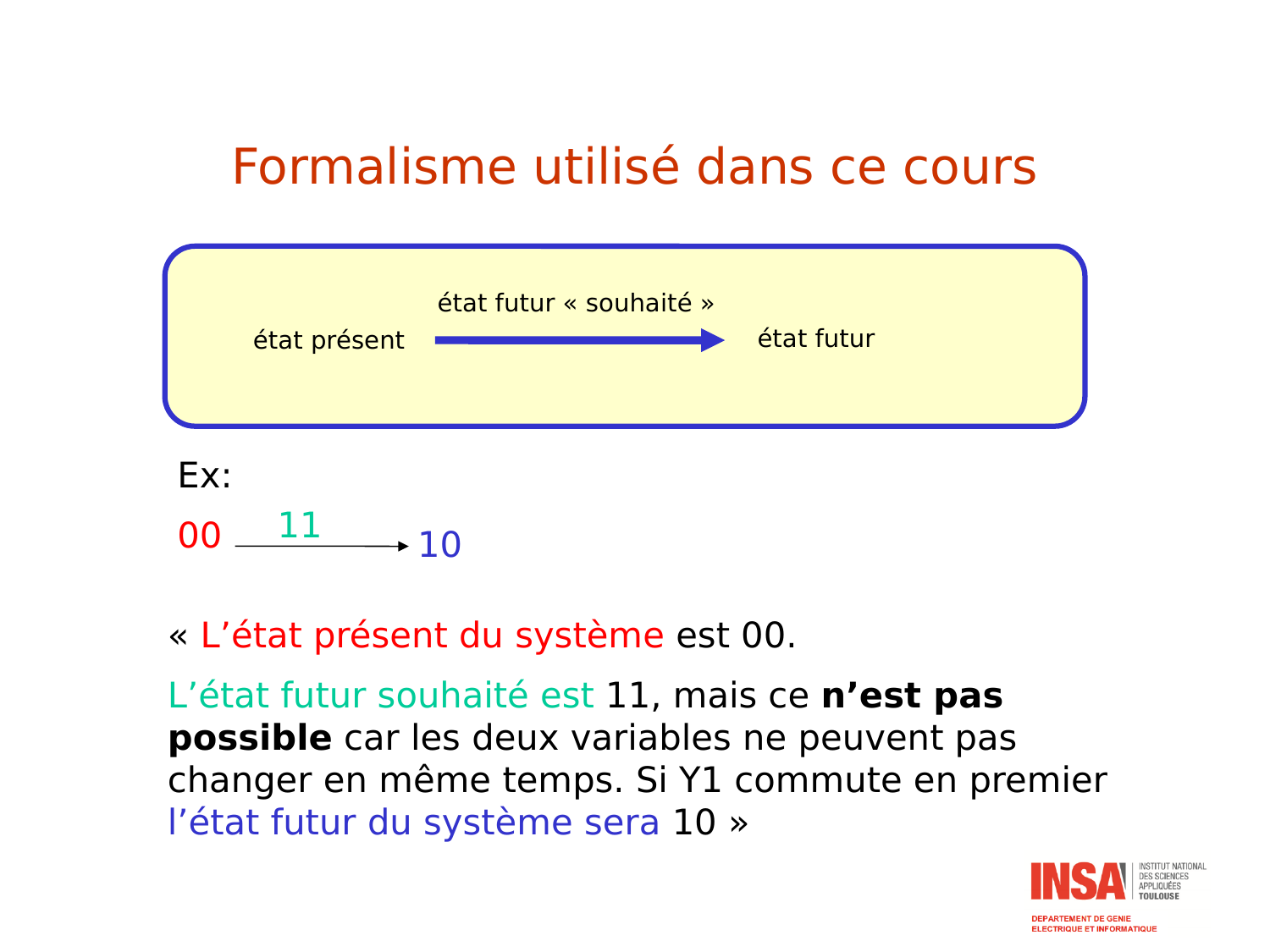

# Formalisme utilisé dans ce cours

état futur « souhaité »
état futur
état présent

Ex:
00
11
10

« L’état présent du système est 00.
L’état futur souhaité est 11, mais ce n’est pas possible car les deux variables ne peuvent pas changer en même temps. Si Y1 commute en premier l’état futur du système sera 10 »